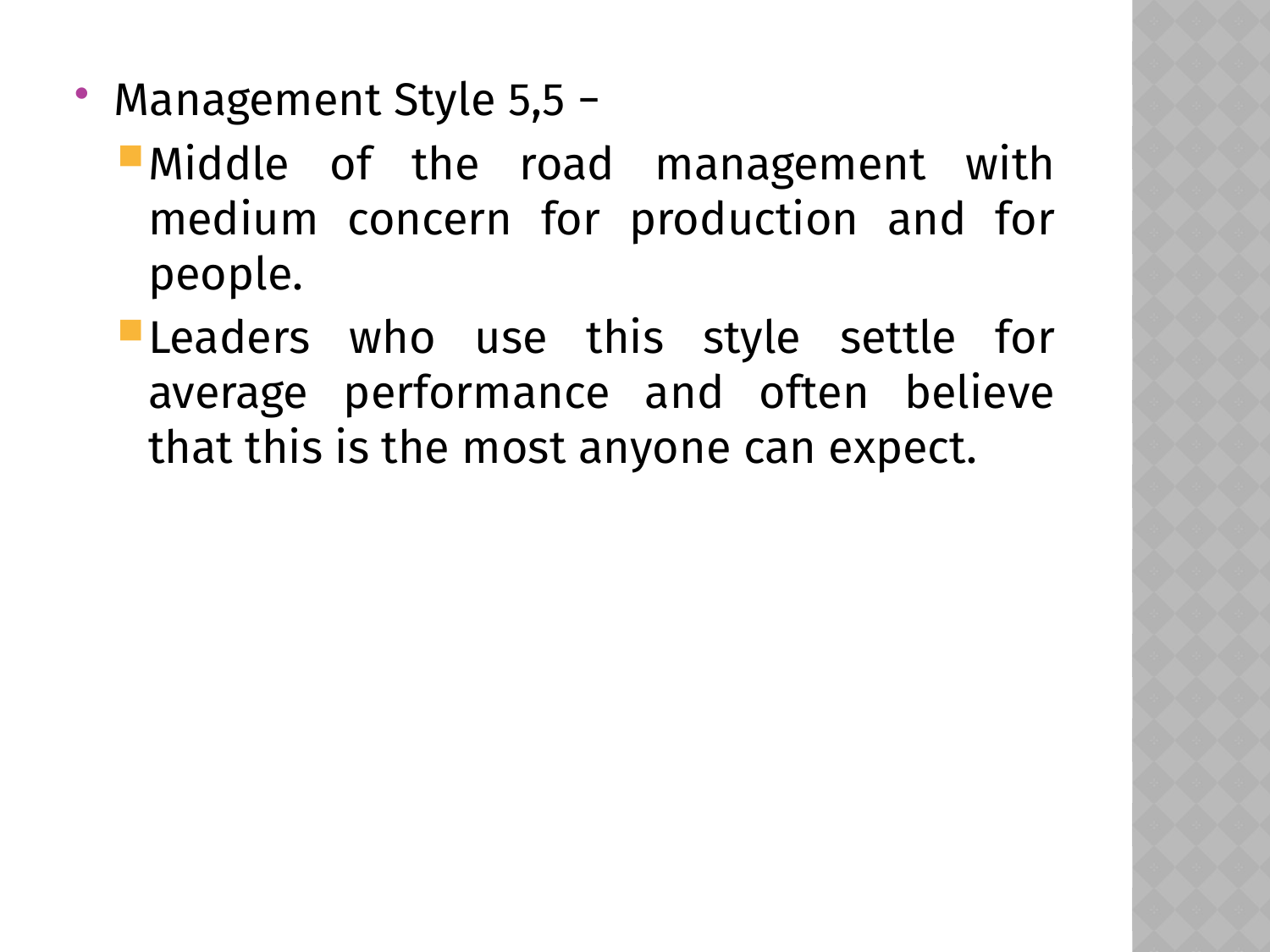

Management Style 5,5 −
Middle of the road management with medium concern for production and for people.
Leaders who use this style settle for average performance and often believe that this is the most anyone can expect.